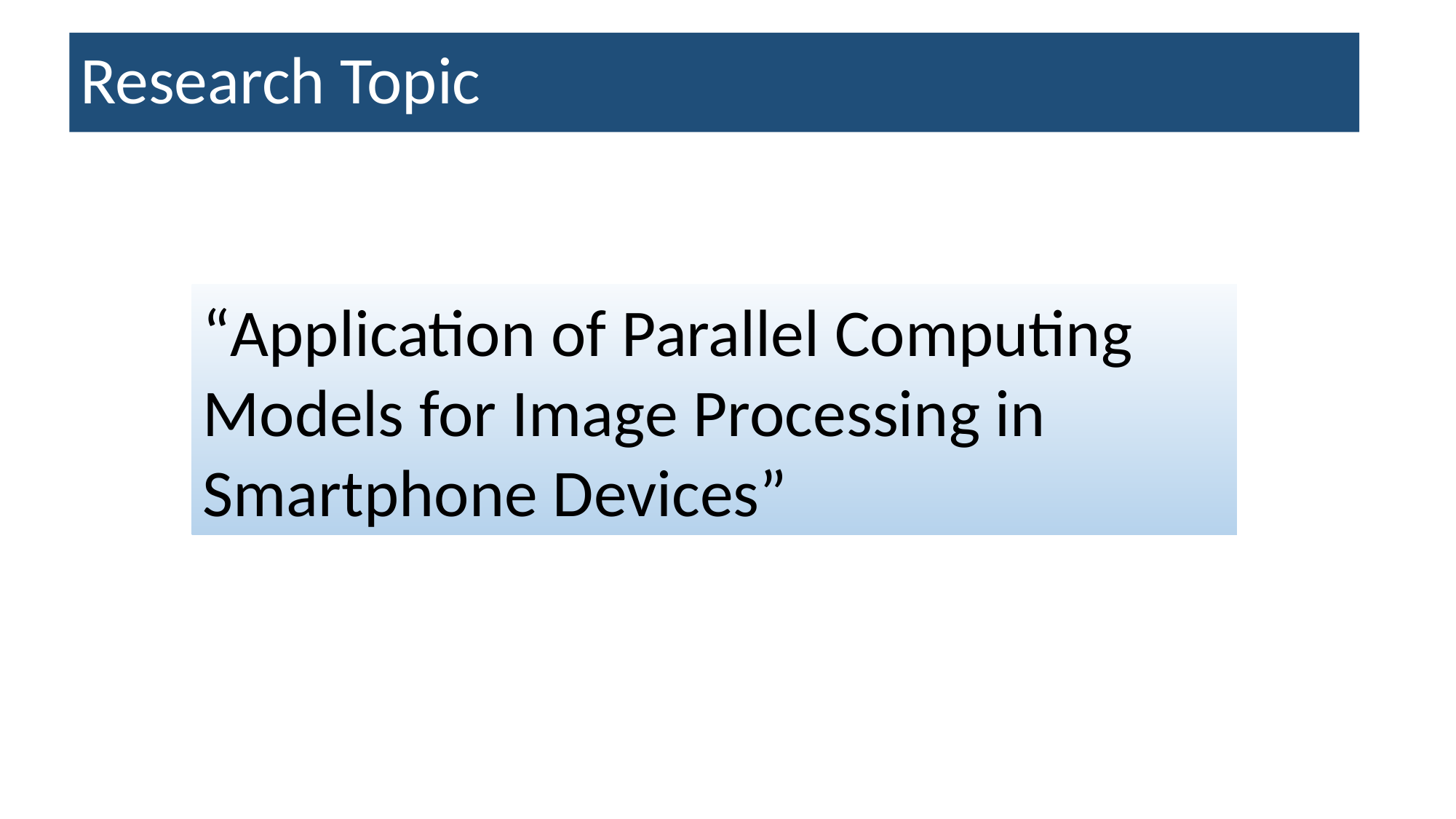

# Research Topic
“Application of Parallel Computing Models for Image Processing in Smartphone Devices”